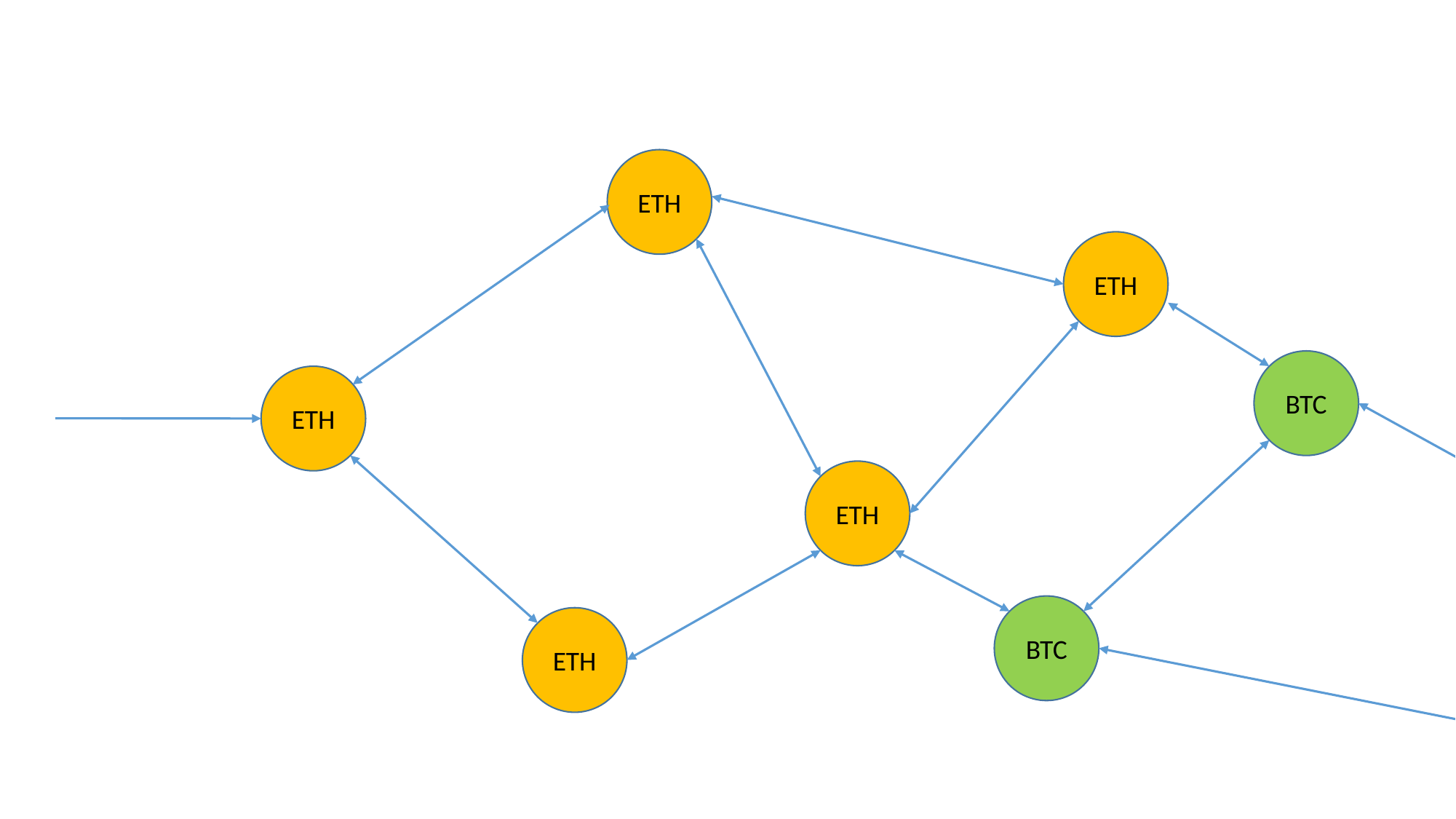

#
ETH
ETH
BTC
ETH
ETH
BTC
ETH